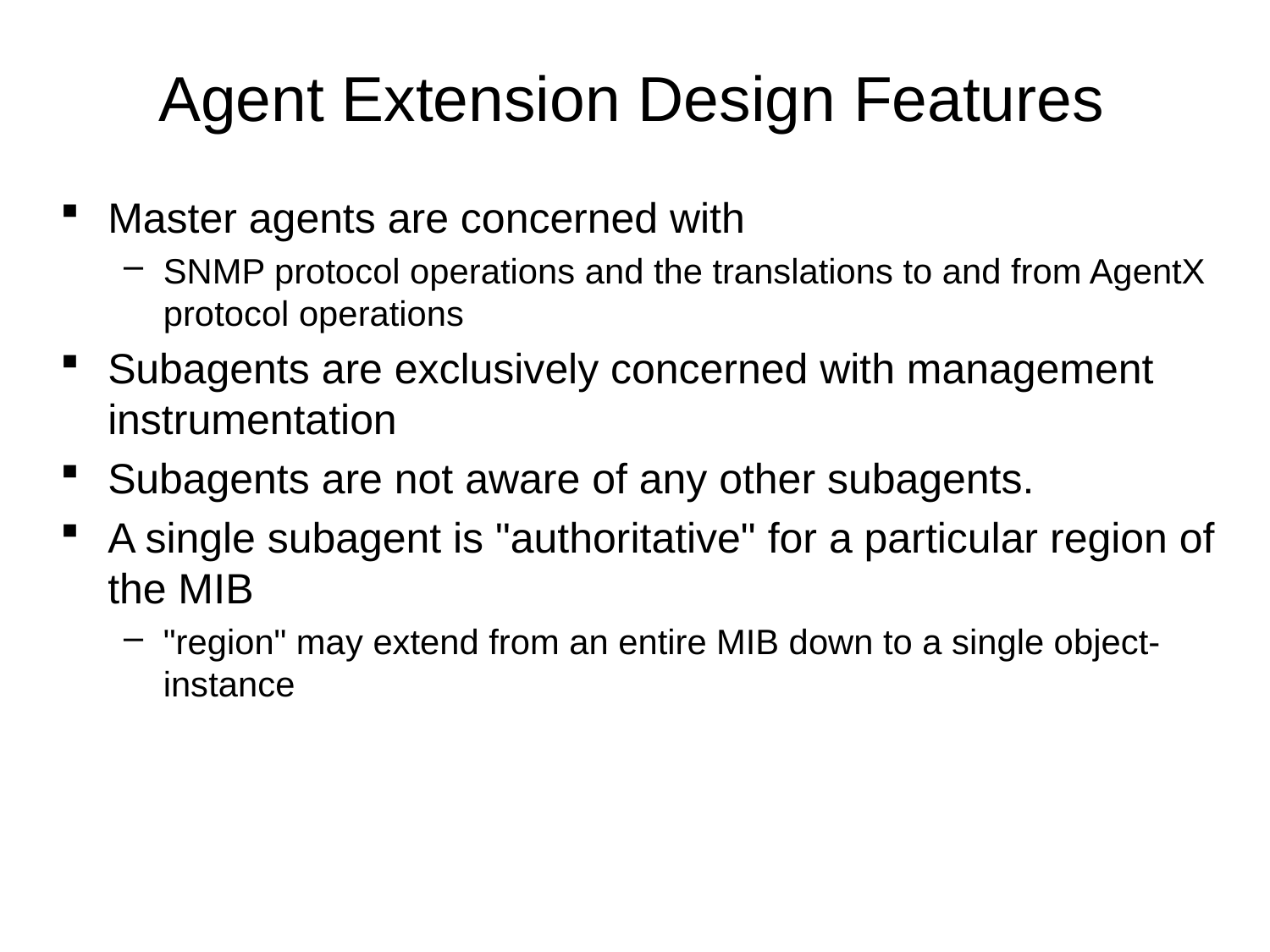

# Agent Extension Design Features
Master agents are concerned with
SNMP protocol operations and the translations to and from AgentX protocol operations
Subagents are exclusively concerned with management instrumentation
Subagents are not aware of any other subagents.
A single subagent is "authoritative" for a particular region of the MIB
"region" may extend from an entire MIB down to a single object- instance